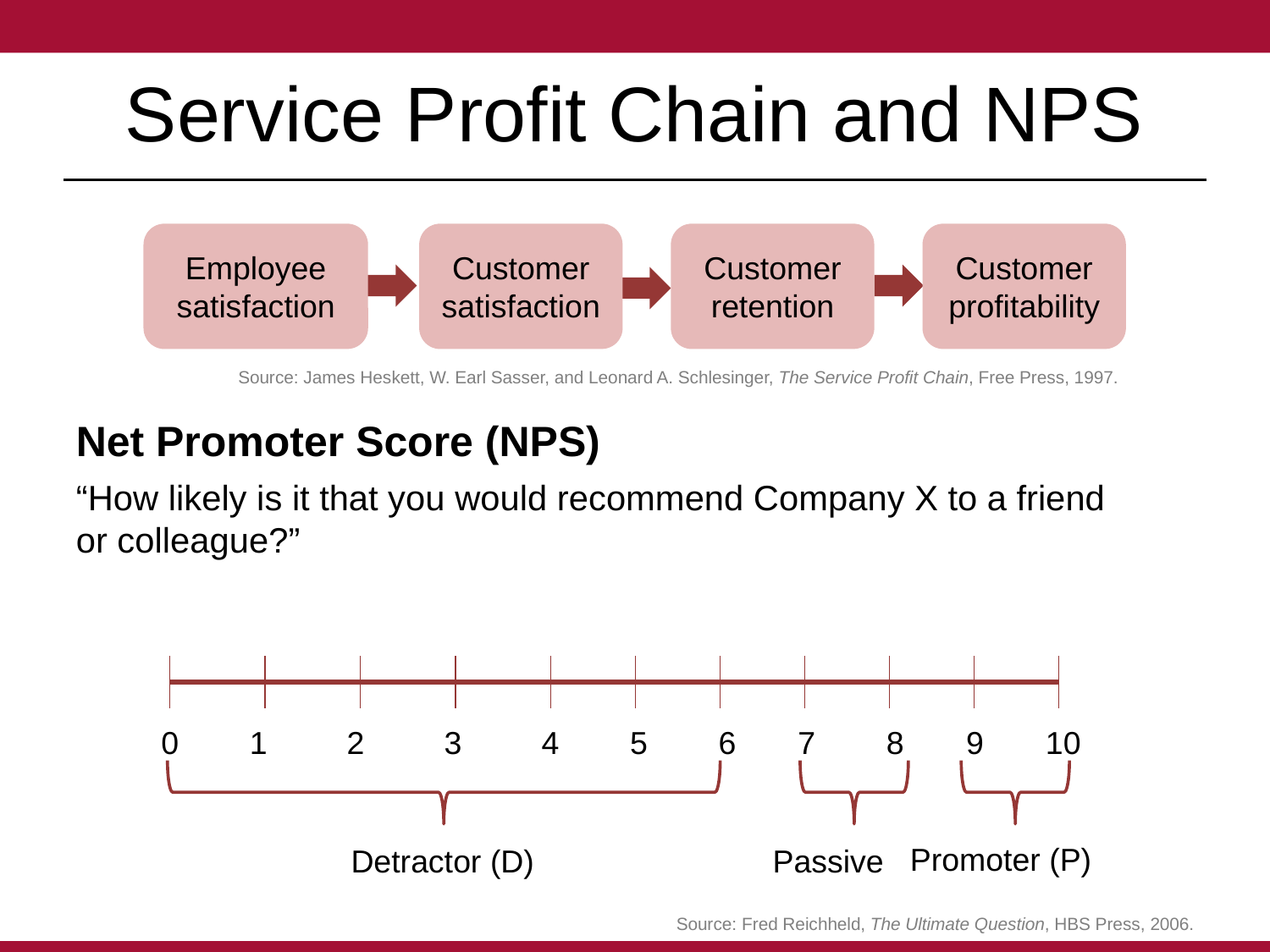

# Service Profit Chain and NPS
Employee satisfaction
Customer satisfaction
Customer retention
Customer profitability

Source: James Heskett, W. Earl Sasser, and Leonard A. Schlesinger, The Service Profit Chain, Free Press, 1997.
Net Promoter Score (NPS)
“How likely is it that you would recommend Company X to a friend
or colleague?”

0        1         2         3         4        5        6       7        8       9       10

Promoter (P)
Detractor (D)
Passive
Source: Fred Reichheld, The Ultimate Question, HBS Press, 2006.